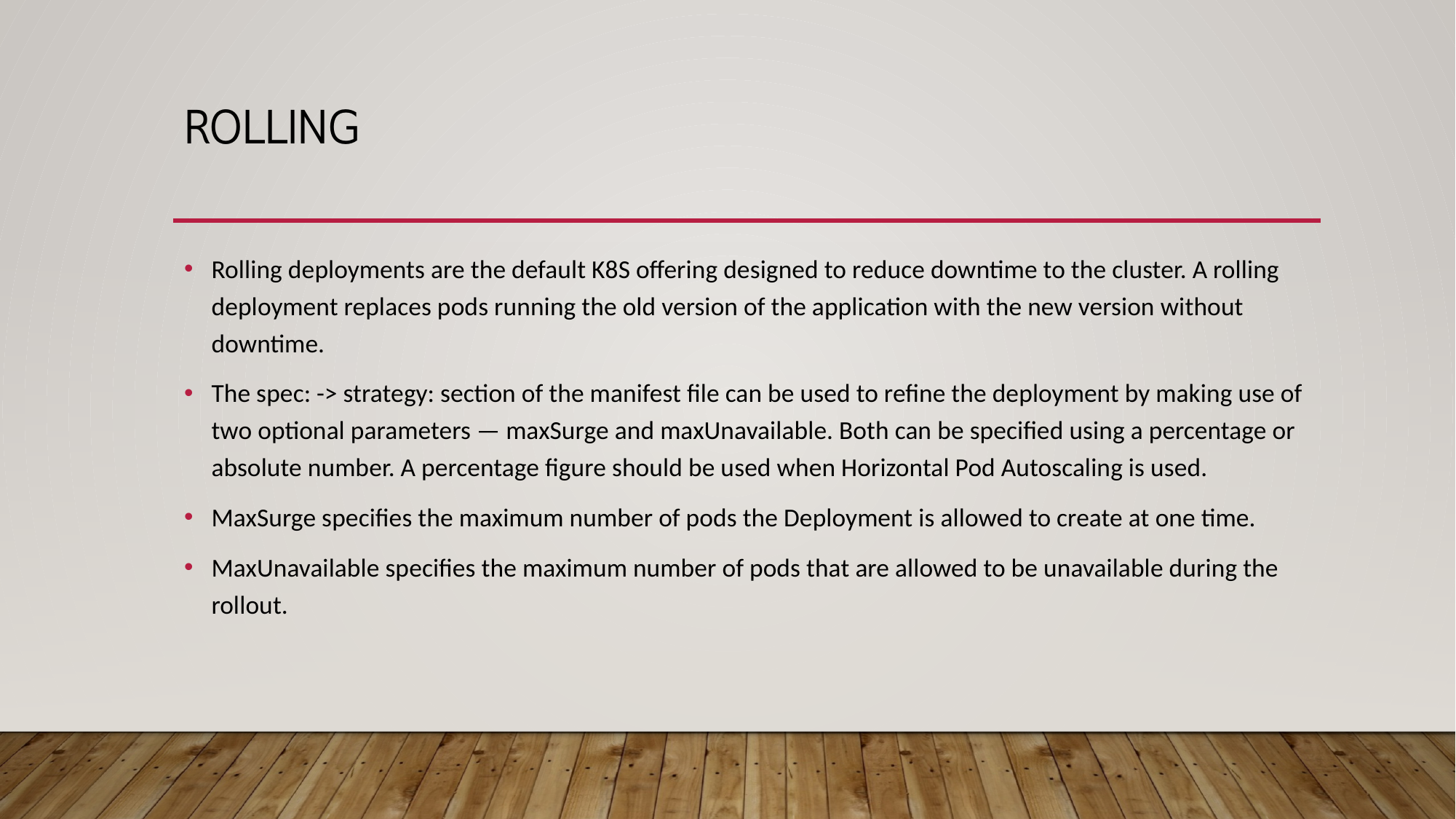

# Rolling
Rolling deployments are the default K8S offering designed to reduce downtime to the cluster. A rolling deployment replaces pods running the old version of the application with the new version without downtime.
The spec: -> strategy: section of the manifest file can be used to refine the deployment by making use of two optional parameters — maxSurge and maxUnavailable. Both can be specified using a percentage or absolute number. A percentage figure should be used when Horizontal Pod Autoscaling is used.
MaxSurge specifies the maximum number of pods the Deployment is allowed to create at one time.
MaxUnavailable specifies the maximum number of pods that are allowed to be unavailable during the rollout.